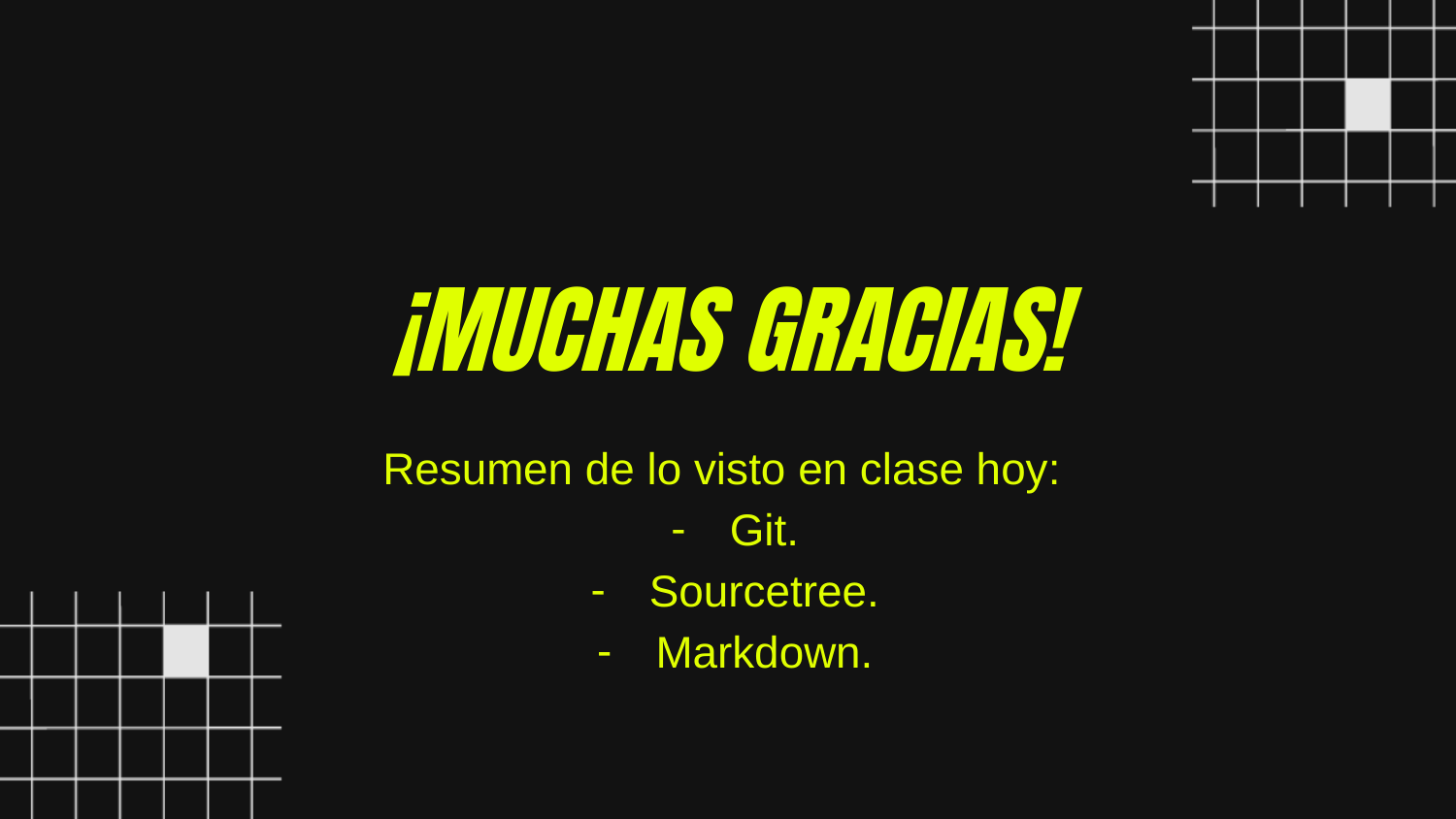

¡MUCHAS GRACIAS!
Resumen de lo visto en clase hoy:
Git.
Sourcetree.
Markdown.